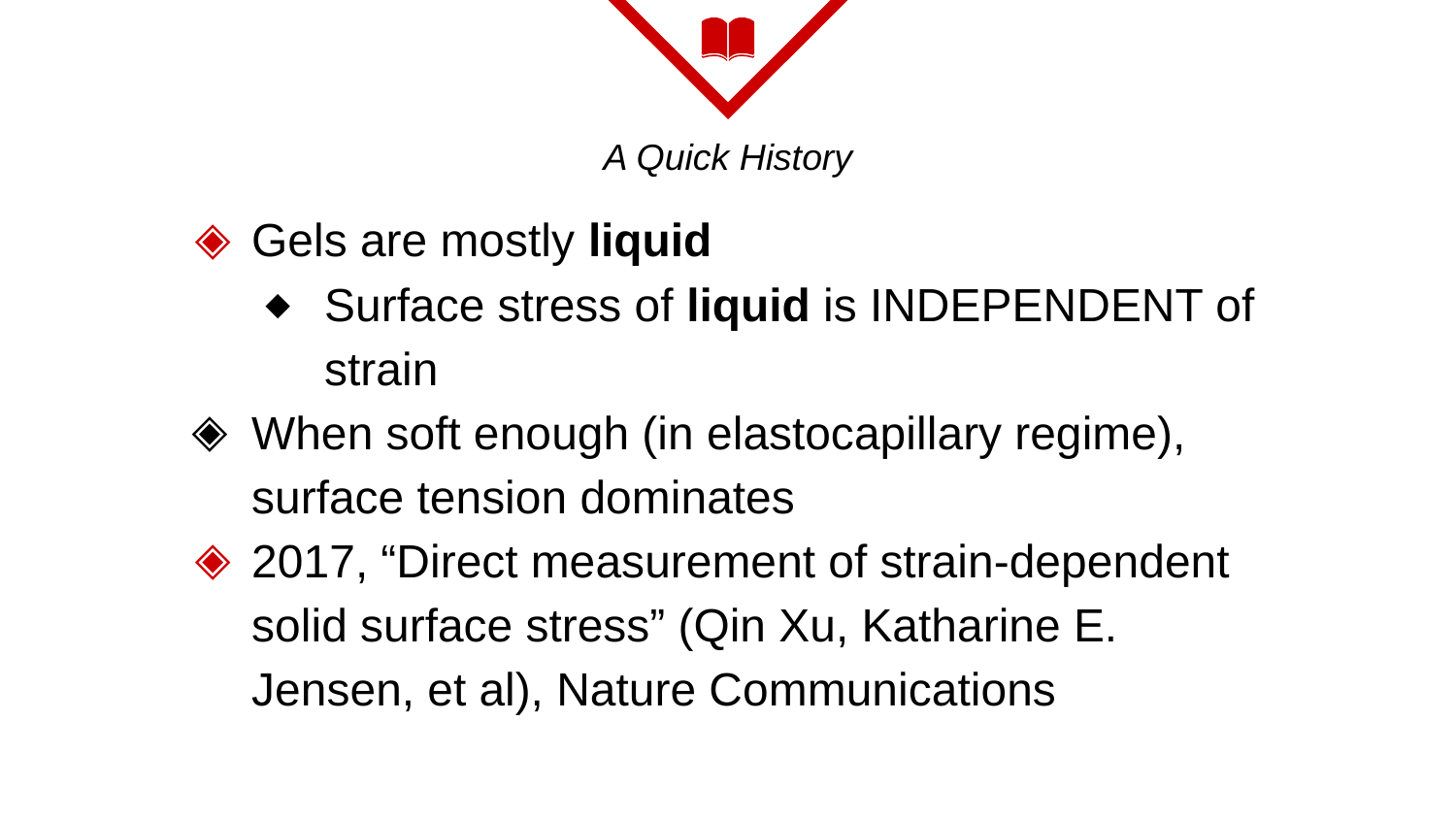

# A Quick History
Gels are mostly liquid
Surface stress of liquid is INDEPENDENT of strain
When soft enough (in elastocapillary regime), surface tension dominates
2017, “Direct measurement of strain-dependent solid surface stress” (Qin Xu, Katharine E. Jensen, et al), Nature Communications